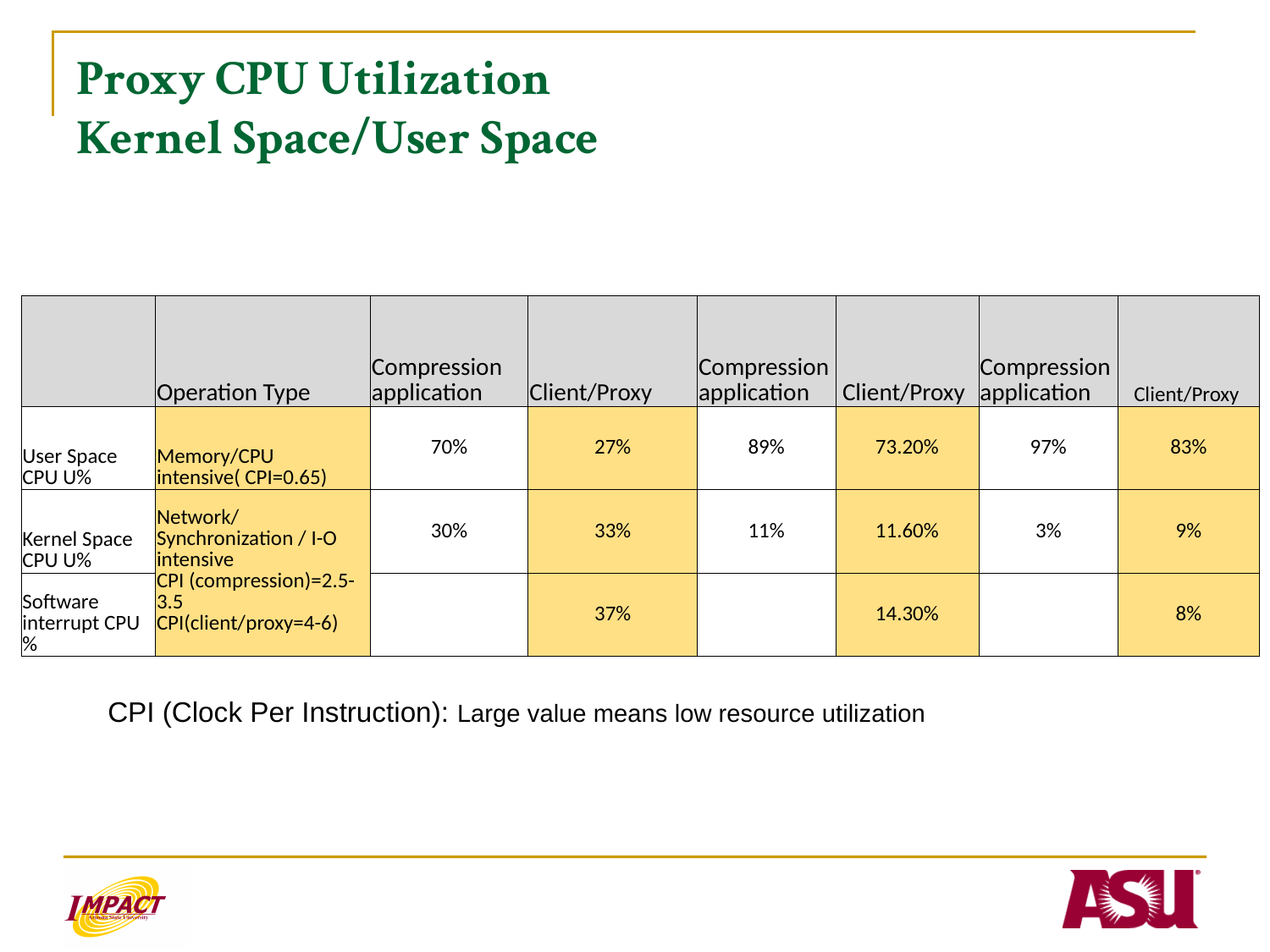

# Proxy CPU Utilization Kernel Space/User Space
|  | Operation Type | Compression application | Client/Proxy | Compression application | Client/Proxy | Compression application | Client/Proxy |
| --- | --- | --- | --- | --- | --- | --- | --- |
| User Space CPU U% | Memory/CPU intensive( CPI=0.65) | 70% | 27% | 89% | 73.20% | 97% | 83% |
| Kernel Space CPU U% | Network/Synchronization / I-O intensive CPI (compression)=2.5-3.5 CPI(client/proxy=4-6) | 30% | 33% | 11% | 11.60% | 3% | 9% |
| Software interrupt CPU% |  |  | 37% |  | 14.30% |  | 8% |
CPI (Clock Per Instruction): Large value means low resource utilization